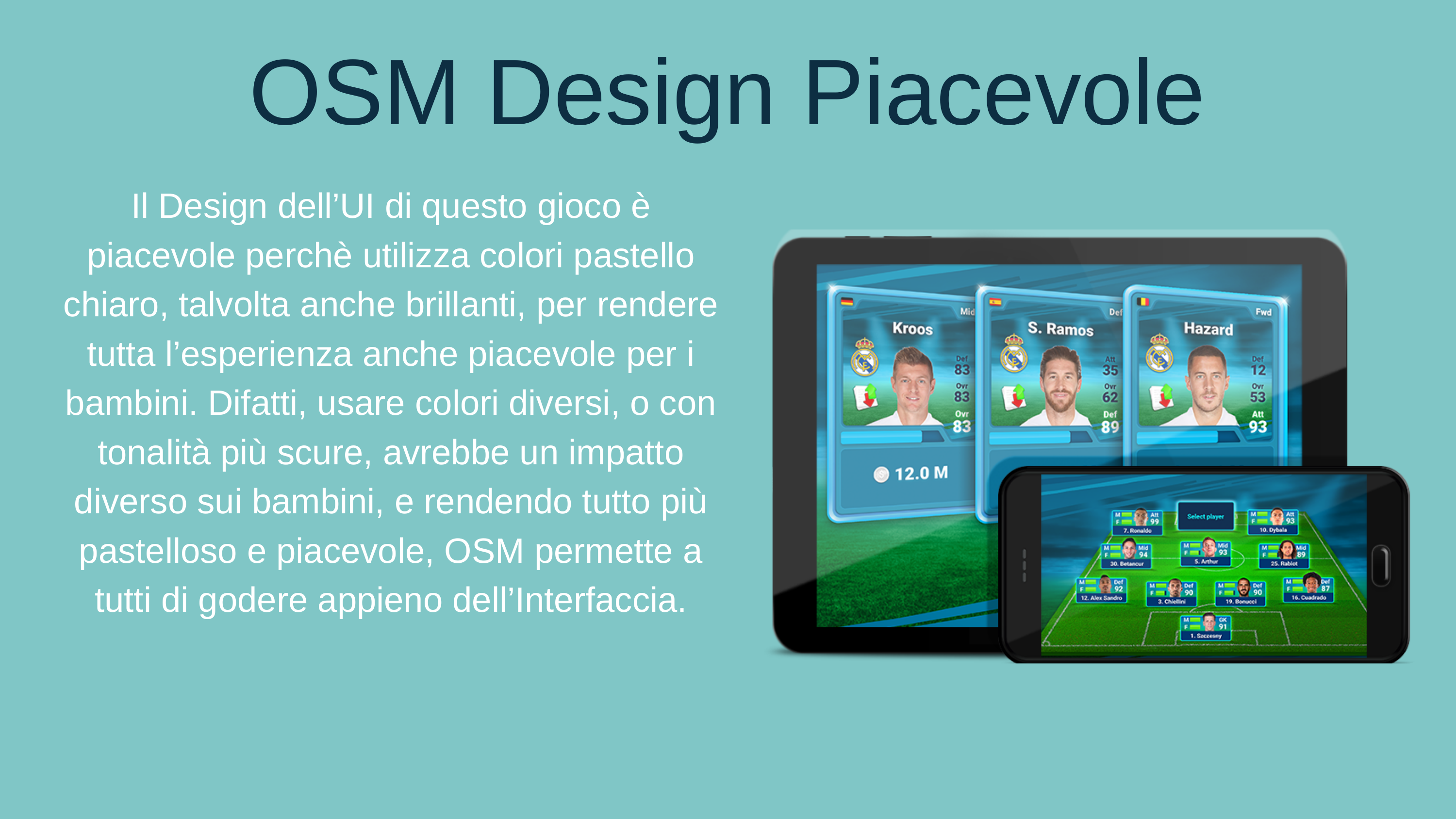

OSM Design Piacevole
Il Design dell’UI di questo gioco è piacevole perchè utilizza colori pastello chiaro, talvolta anche brillanti, per rendere tutta l’esperienza anche piacevole per i bambini. Difatti, usare colori diversi, o con tonalità più scure, avrebbe un impatto diverso sui bambini, e rendendo tutto più pastelloso e piacevole, OSM permette a tutti di godere appieno dell’Interfaccia.